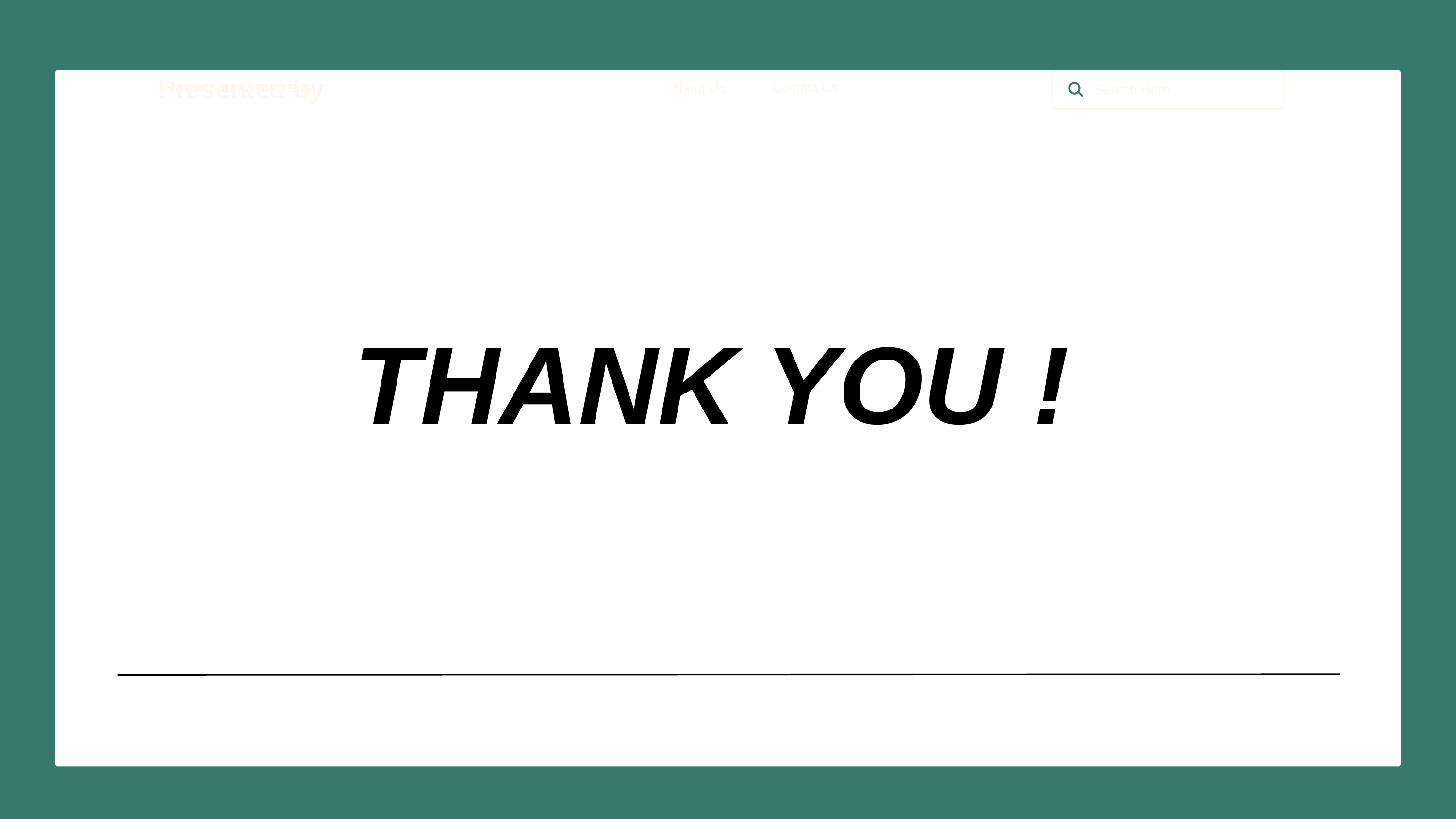

Presented by

Hannover University
Contact Us
About Us
Search Here...

THANK YOU !